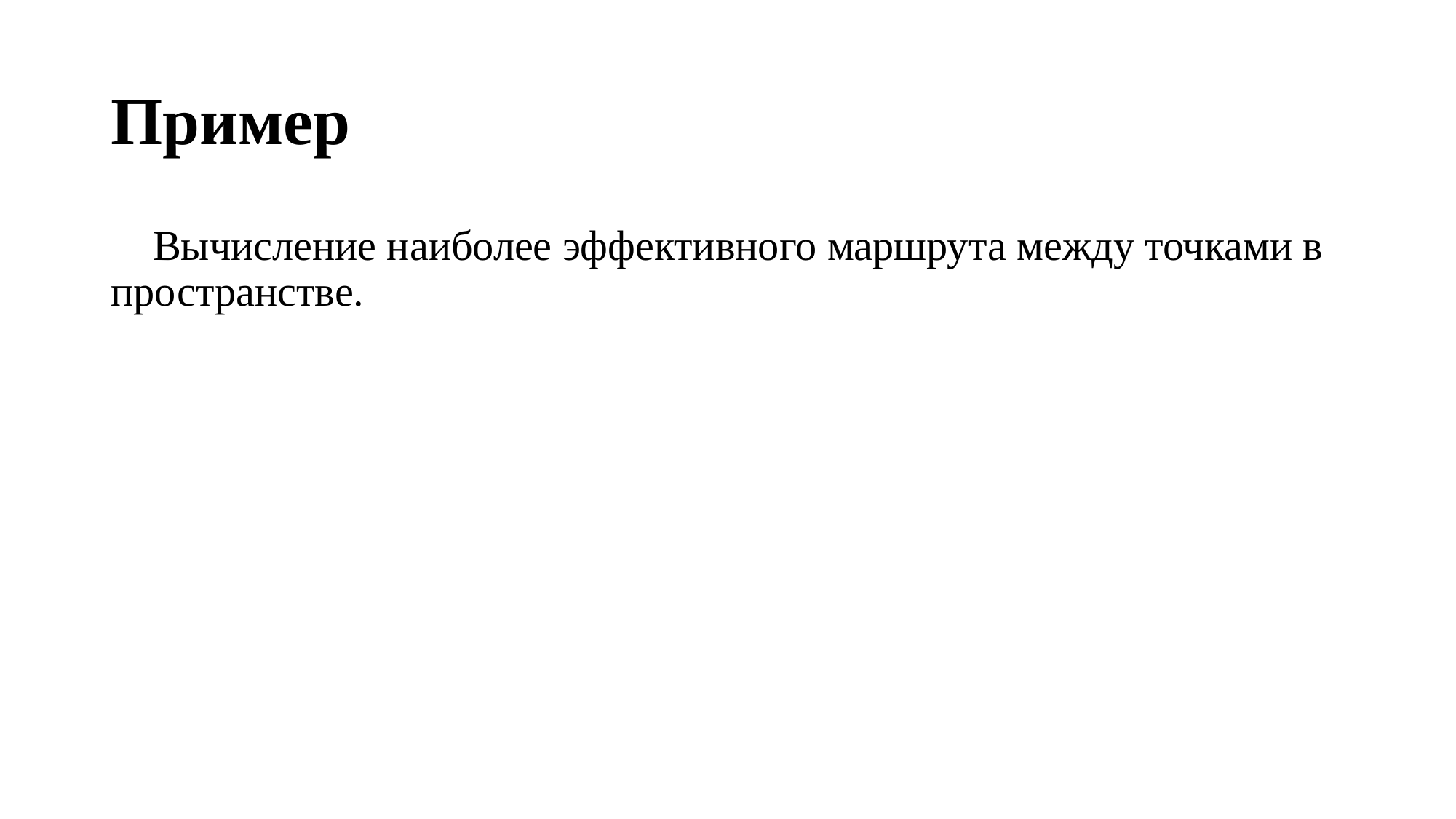

# Пример
    Вычисление наиболее эффективного маршрута между точками в пространстве.